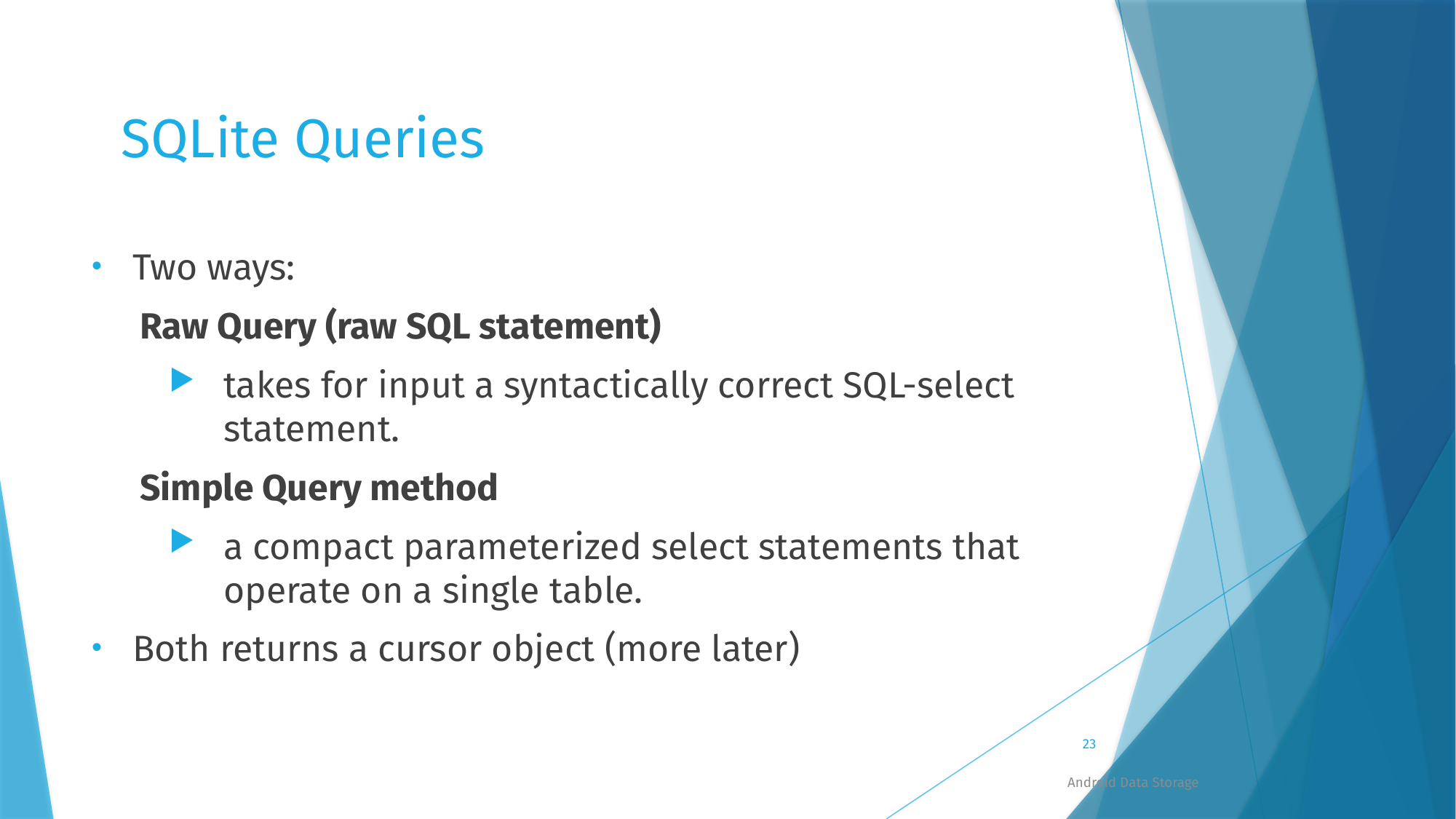

# SQLite Queries
Two ways:
Raw Query (raw SQL statement)
takes for input a syntactically correct SQL-select statement.
Simple Query method
a compact parameterized select statements that operate on a single table.
Both returns a cursor object (more later)
23
Android Data Storage